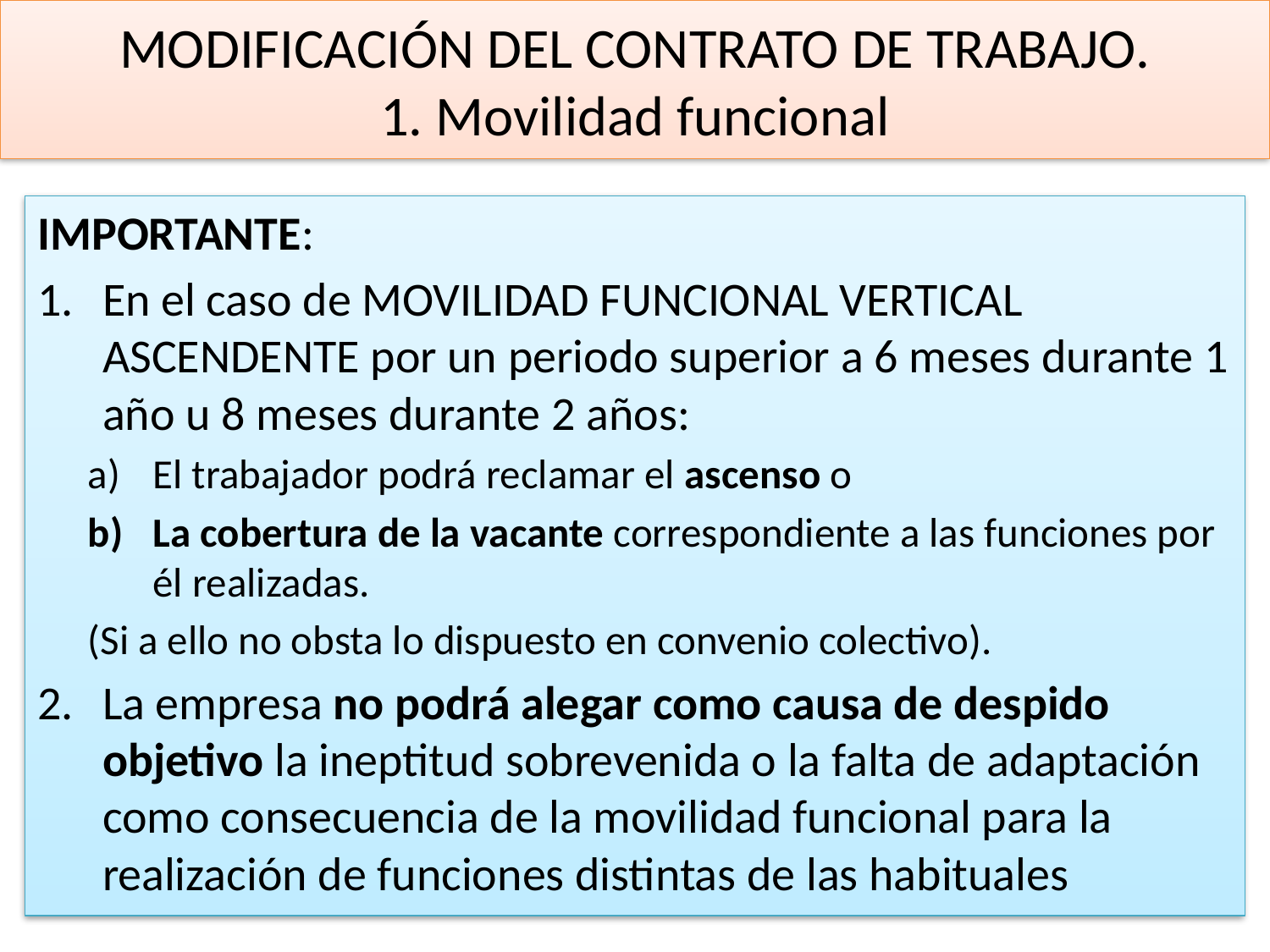

# MODIFICACIÓN DEL CONTRATO DE TRABAJO. 1. Movilidad funcional
IMPORTANTE:
En el caso de MOVILIDAD FUNCIONAL VERTICAL ASCENDENTE por un periodo superior a 6 meses durante 1 año u 8 meses durante 2 años:
El trabajador podrá reclamar el ascenso o
La cobertura de la vacante correspondiente a las funciones por él realizadas.
(Si a ello no obsta lo dispuesto en convenio colectivo).
La empresa no podrá alegar como causa de despido objetivo la ineptitud sobrevenida o la falta de adaptación como consecuencia de la movilidad funcional para la realización de funciones distintas de las habituales